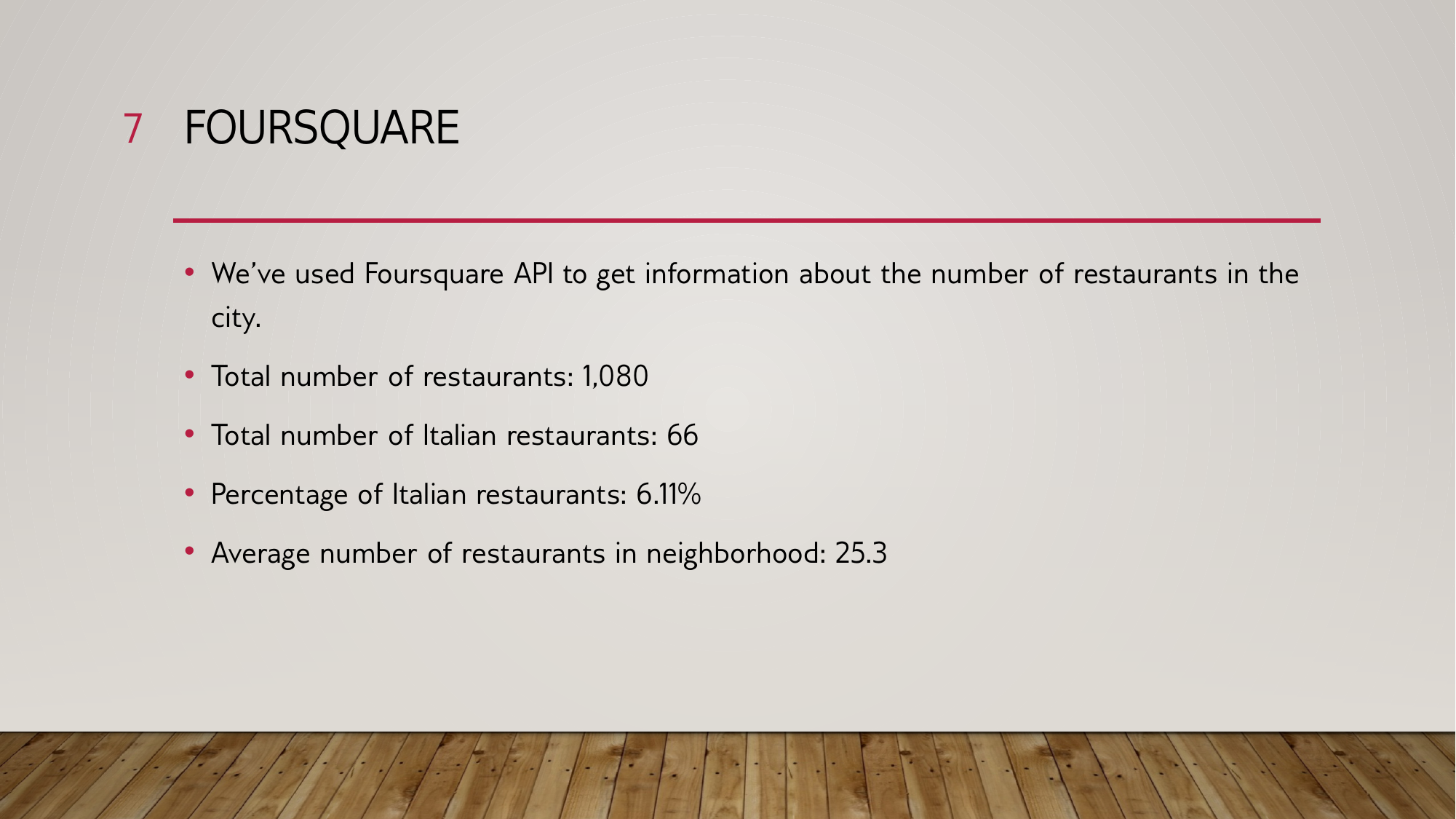

7
# Foursquare
We’ve used Foursquare API to get information about the number of restaurants in the city.
Total number of restaurants: 1,080
Total number of Italian restaurants: 66
Percentage of Italian restaurants: 6.11%
Average number of restaurants in neighborhood: 25.3